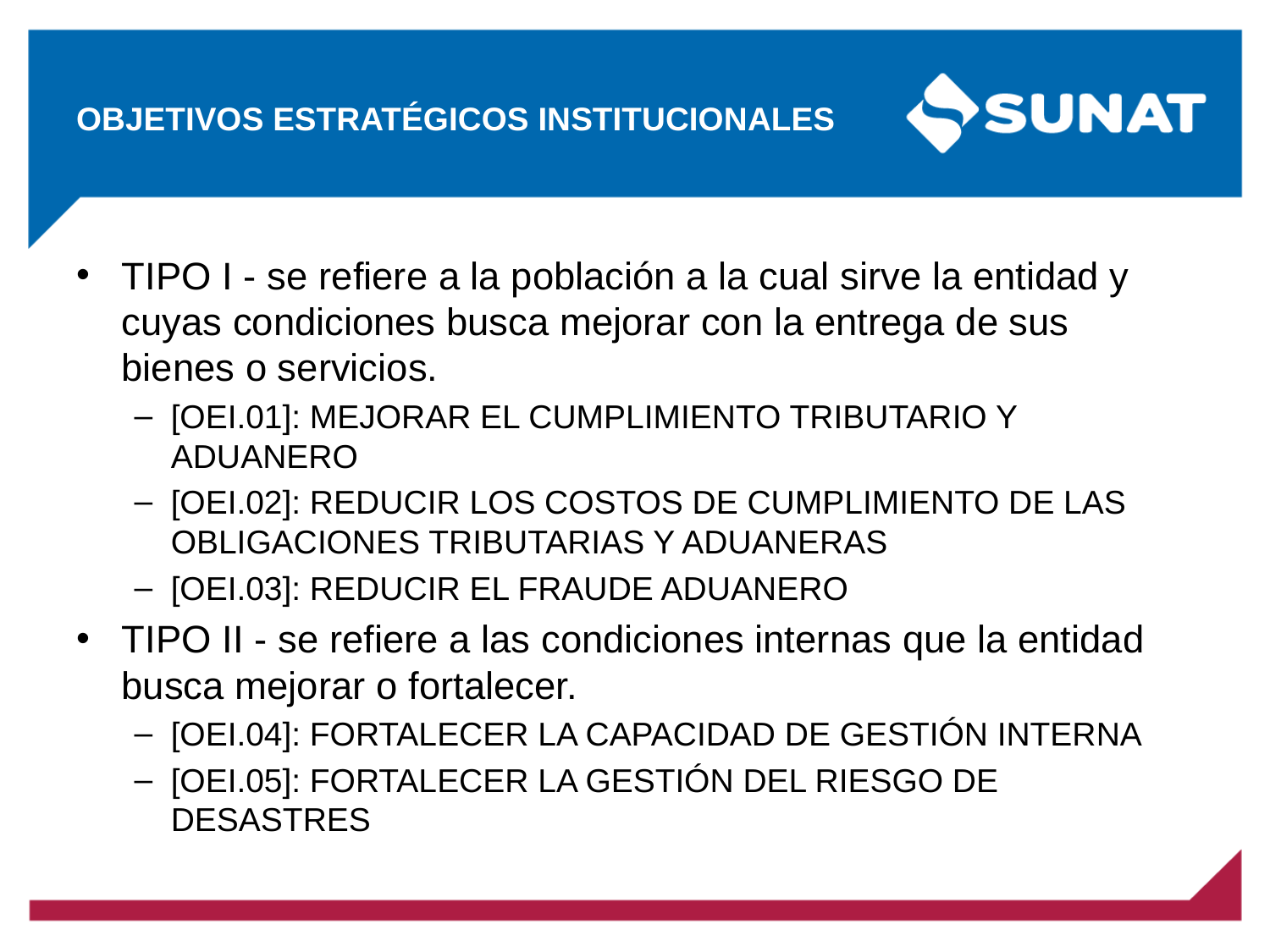

# OBJETIVOS ESTRATÉGICOS INSTITUCIONALES
TIPO I - se refiere a la población a la cual sirve la entidad y cuyas condiciones busca mejorar con la entrega de sus bienes o servicios.
[OEI.01]: MEJORAR EL CUMPLIMIENTO TRIBUTARIO Y ADUANERO
[OEI.02]: REDUCIR LOS COSTOS DE CUMPLIMIENTO DE LAS OBLIGACIONES TRIBUTARIAS Y ADUANERAS
[OEI.03]: REDUCIR EL FRAUDE ADUANERO
TIPO II - se refiere a las condiciones internas que la entidad busca mejorar o fortalecer.
[OEI.04]: FORTALECER LA CAPACIDAD DE GESTIÓN INTERNA
[OEI.05]: FORTALECER LA GESTIÓN DEL RIESGO DE DESASTRES